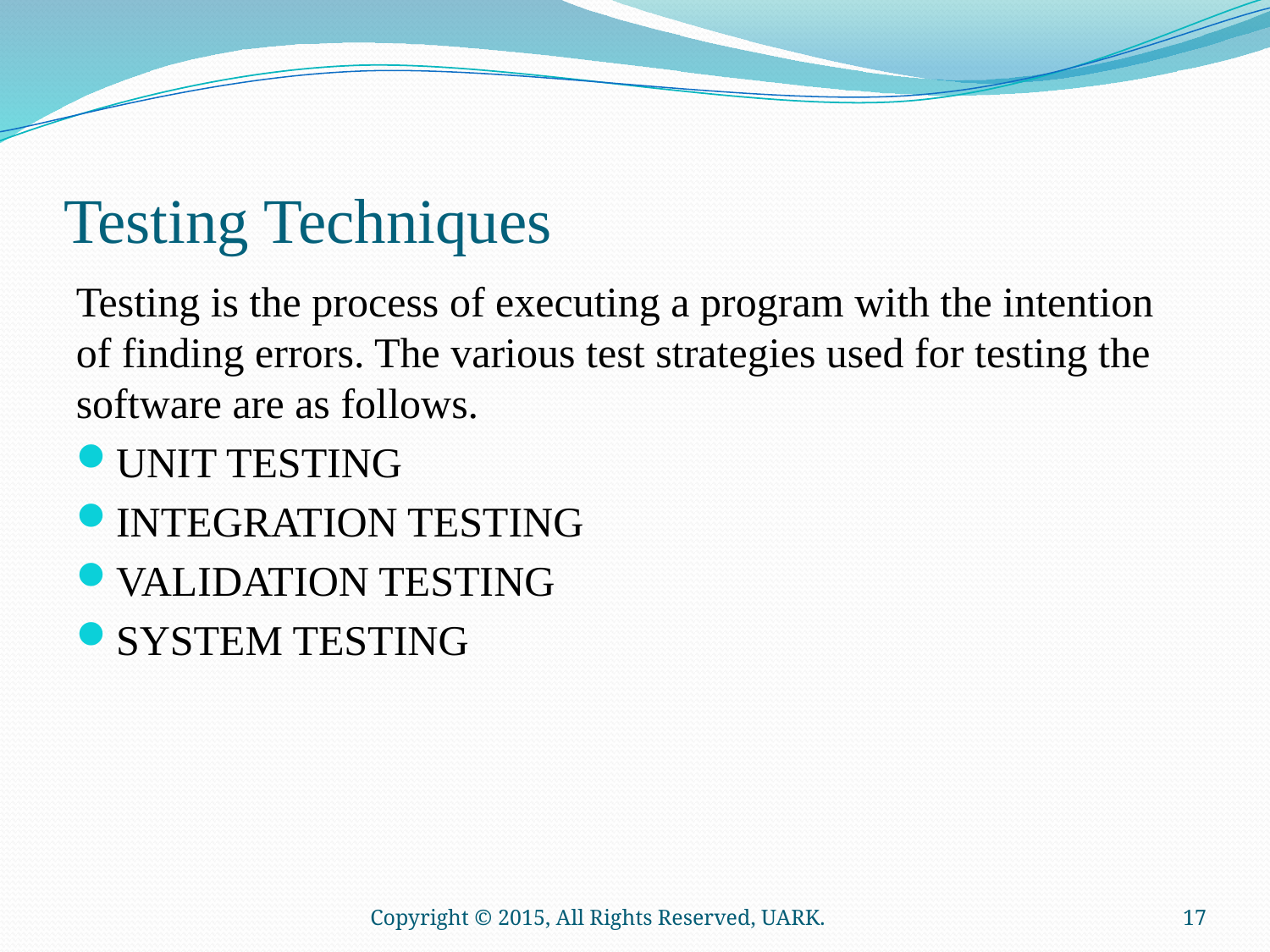

# Testing Techniques
Testing is the process of executing a program with the intention of finding errors. The various test strategies used for testing the software are as follows.
UNIT TESTING
INTEGRATION TESTING
VALIDATION TESTING
SYSTEM TESTING

Copyright © 2015, All Rights Reserved, UARK.
17